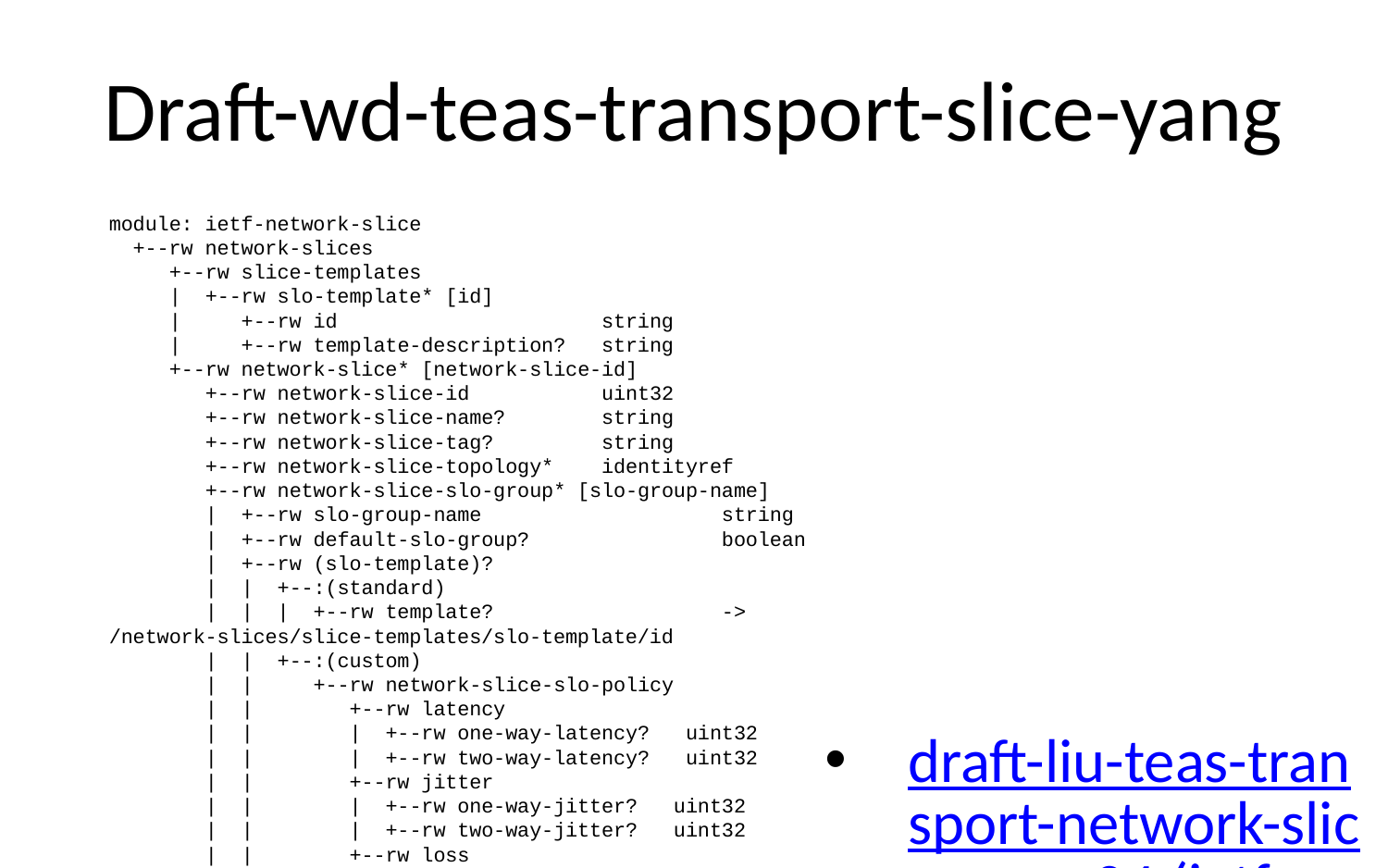

# Draft-wd-teas-transport-slice-yang
module: ietf-network-slice
  +--rw network-slices
     +--rw slice-templates
     |  +--rw slo-template* [id]
     |     +--rw id                      string
     |     +--rw template-description?   string
     +--rw network-slice* [network-slice-id]
        +--rw network-slice-id           uint32
        +--rw network-slice-name?        string
        +--rw network-slice-tag?         string
        +--rw network-slice-topology*    identityref
        +--rw network-slice-slo-group* [slo-group-name]
        |  +--rw slo-group-name                    string
        |  +--rw default-slo-group?                boolean
        |  +--rw (slo-template)?
        |  |  +--:(standard)
        |  |  |  +--rw template?                   -> /network-slices/slice-templates/slo-template/id
        |  |  +--:(custom)
        |  |     +--rw network-slice-slo-policy
        |  |        +--rw latency
        |  |        |  +--rw one-way-latency?   uint32
        |  |        |  +--rw two-way-latency?   uint32
        |  |        +--rw jitter
        |  |        |  +--rw one-way-jitter?   uint32
        |  |        |  +--rw two-way-jitter?   uint32
        |  |        +--rw loss
        |  |        |  +--rw one-way-loss?   decimal64
        |  |        |  +--rw two-way-loss?   decimal64
        |  |        +--rw availability-type?             identityref
        |  |        +--rw isolation-type?                identityref
        |  |        +--rw network-slice-metric-bounds
        |  |           +--rw network-slice-metric-bound* [metric-type]
        |  |              +--rw metric-type    identityref
        |  |              +--rw upper-bound?   uint64
        |  +--rw network-slice-member-group* [network-slice-member-id]
        |  |  +--rw network-slice-member-id    -> /network-slices/network-slice/network-slice-member/network-slice-member-id
        |  +--ro slo-group-monitoring
        |     +--ro latency?   uint32
        |     +--ro jitter?    uint32
        |     +--ro loss?      decimal64
        +--rw status
        |  +--rw admin-enabled?   boolean
        |  +--ro oper-status?     operational-type
        +--rw network-slice-endpoint* [endpoint-id]
        |  +--rw endpoint-id                     uint32
        |  +--rw endpoint-name?                  string
        |  +--rw endpoint-role*                  identityref
        |  +--rw geolocation
        |  |  +--rw altitude?    int64
        |  |  +--rw latitude?    decimal64
        |  |  +--rw longitude?   decimal64
        |  +--rw node-id?                        string
        |  +--rw port-id?                        string
        |  +--rw network-slice-match-criteria
        |  |  +--rw network-slice-match-criteria* [match-type]
        |  |     +--rw match-type    identityref
        |  |     +--rw value?        string
        |  +--rw endpoint-ip?                    inet:host
        |  +--rw bandwidth
        |  |  +--rw incoming-bandwidth
        |  |  |  +--rw guaranteed-bandwidth?   te-types:te-bandwidth
        |  |  +--rw outgoing-bandwidth
        |  |     +--rw guaranteed-bandwidth?   te-types:te-bandwidth
        |  +--rw mtu                             uint16
        |  +--rw routing
        |  |  +--rw bgp
        |  |  |  +--rw bgp-peer-ipv4*   inet:ipv4-prefix
        |  |  |  +--rw bgp-peer-ipv6*   inet:ipv6-prefix
        |  |  +--rw static
        |  |     +--rw static-route-ipv4*   inet:ipv4-prefix
        |  |     +--rw static-route-ipv6*   inet:ipv6-prefix
        |  +--rw status
        |  |  +--rw admin-enabled?   boolean
        |  |  +--ro oper-status?     operational-type
        |  +--ro endpoint-monitoring
        |     +--ro incoming-utilized-bandwidth?   te-types:te-bandwidth
        |     +--ro incoming-bw-utilization        decimal64
        |     +--ro outgoing-utilized-bandwidth?   te-types:te-bandwidth
        |     +--ro outgoing-bw-utilization        decimal64
        +--rw network-slice-member* [network-slice-member-id]
           +--rw network-slice-member-id            uint32
           +--rw src
           |  +--rw src-network-slice-endpoint-id?   -> /network-slices/network-slice/network-slice-endpoint/endpoint-id
           +--rw dest
           |  +--rw dest-network-slice-endpoint-id?   -> /network-slices/network-slice/network-slice-endpoint/endpoint-id
           +--rw monitoring-type?                   network-slice-monitoring-type
           +--ro network-slice-member-monitoring
              +--ro latency?   uint32
              +--ro jitter?    uint32
              +--ro loss?      decimal64
draft-liu-teas-transport-network-slice-yang-04 (ietf.org)